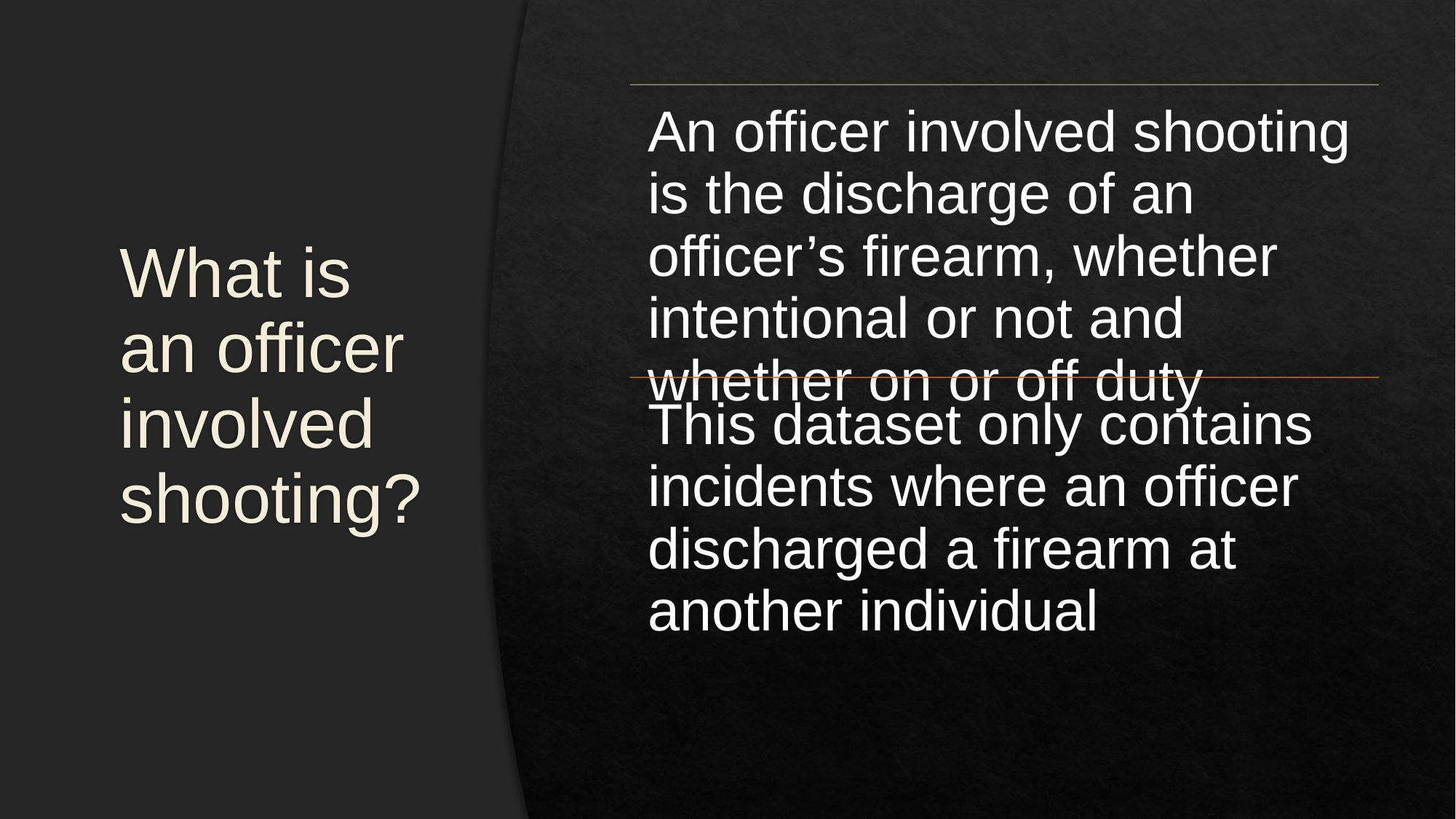

# What is an officer involved shooting?
An officer involved shooting is the discharge of an officer’s firearm, whether intentional or not and whether on or off duty
This dataset only contains incidents where an officer discharged a firearm at another individual